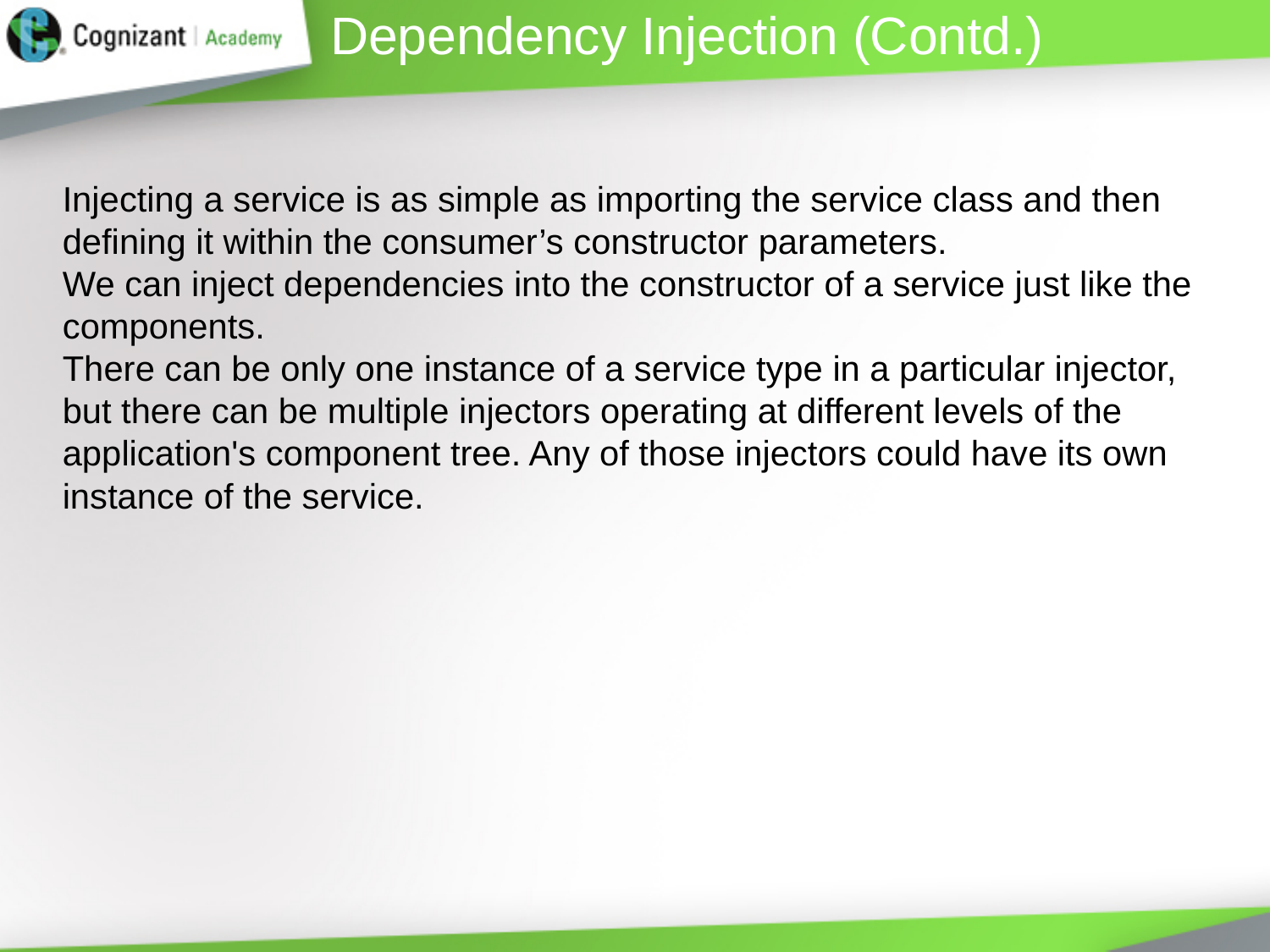

# Dependency Injection (Contd.)
Injecting a service is as simple as importing the service class and then defining it within the consumer’s constructor parameters.
We can inject dependencies into the constructor of a service just like the components.
There can be only one instance of a service type in a particular injector, but there can be multiple injectors operating at different levels of the application's component tree. Any of those injectors could have its own instance of the service.